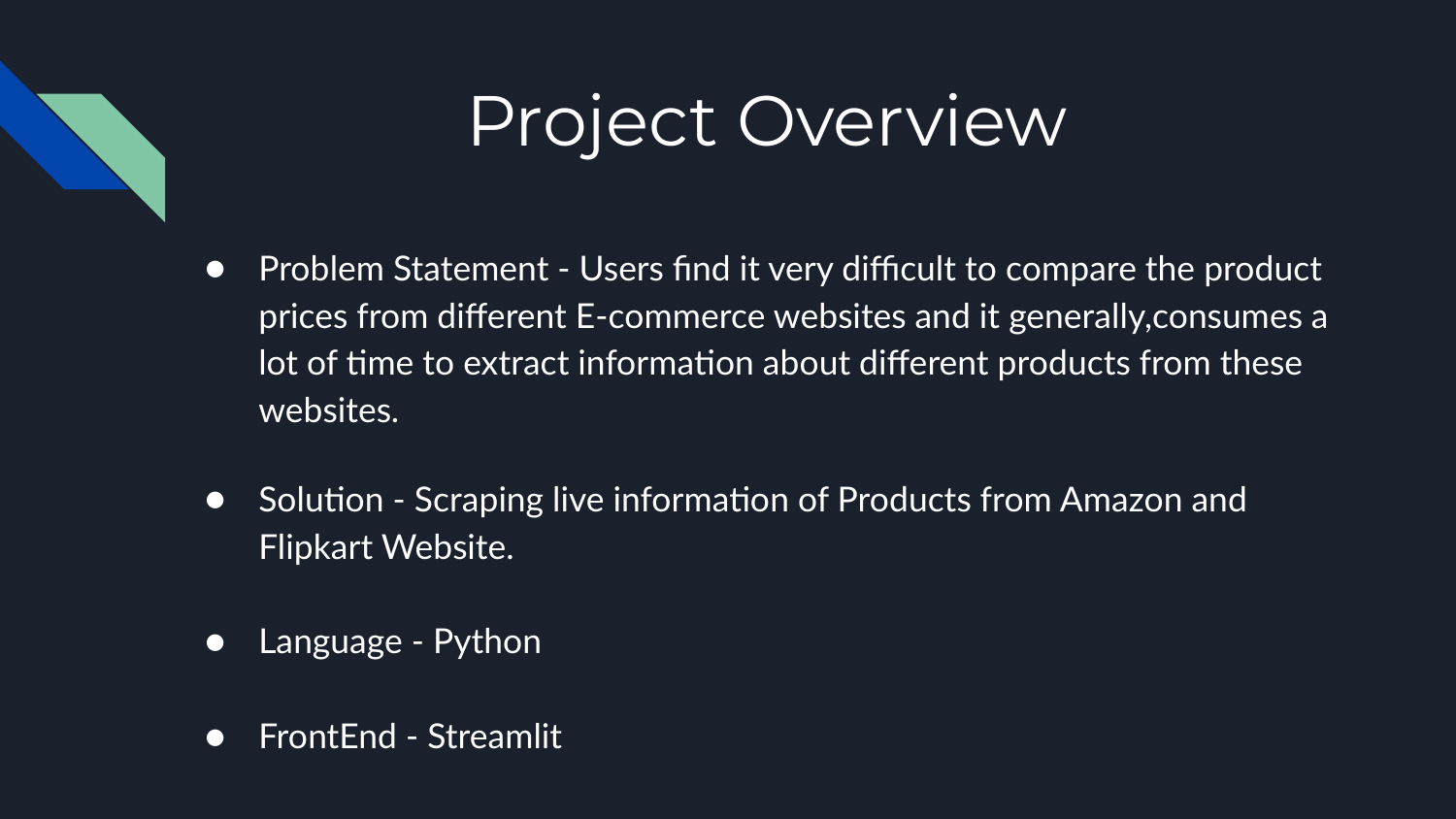

# Project Overview
Problem Statement - Users find it very difficult to compare the product prices from different E-commerce websites and it generally,consumes a lot of time to extract information about different products from these websites.
Solution - Scraping live information of Products from Amazon and Flipkart Website.
Language - Python
FrontEnd - Streamlit